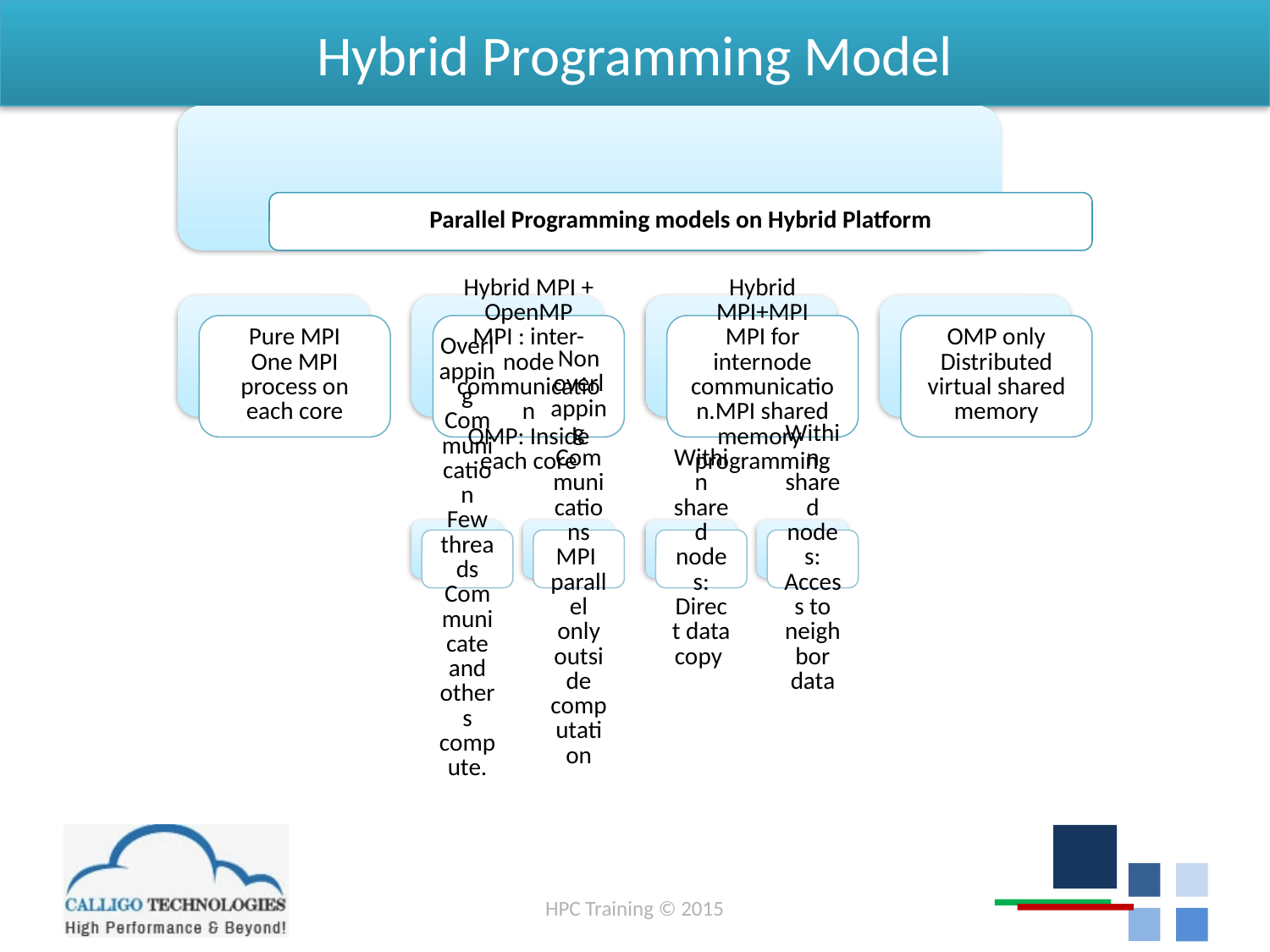

# Hybrid Programming Model
Parallel Programming models on Hybrid Platform
Pure MPI
One MPI process on each core
OMP only
Distributed virtual shared memory
HPC Training © 2015